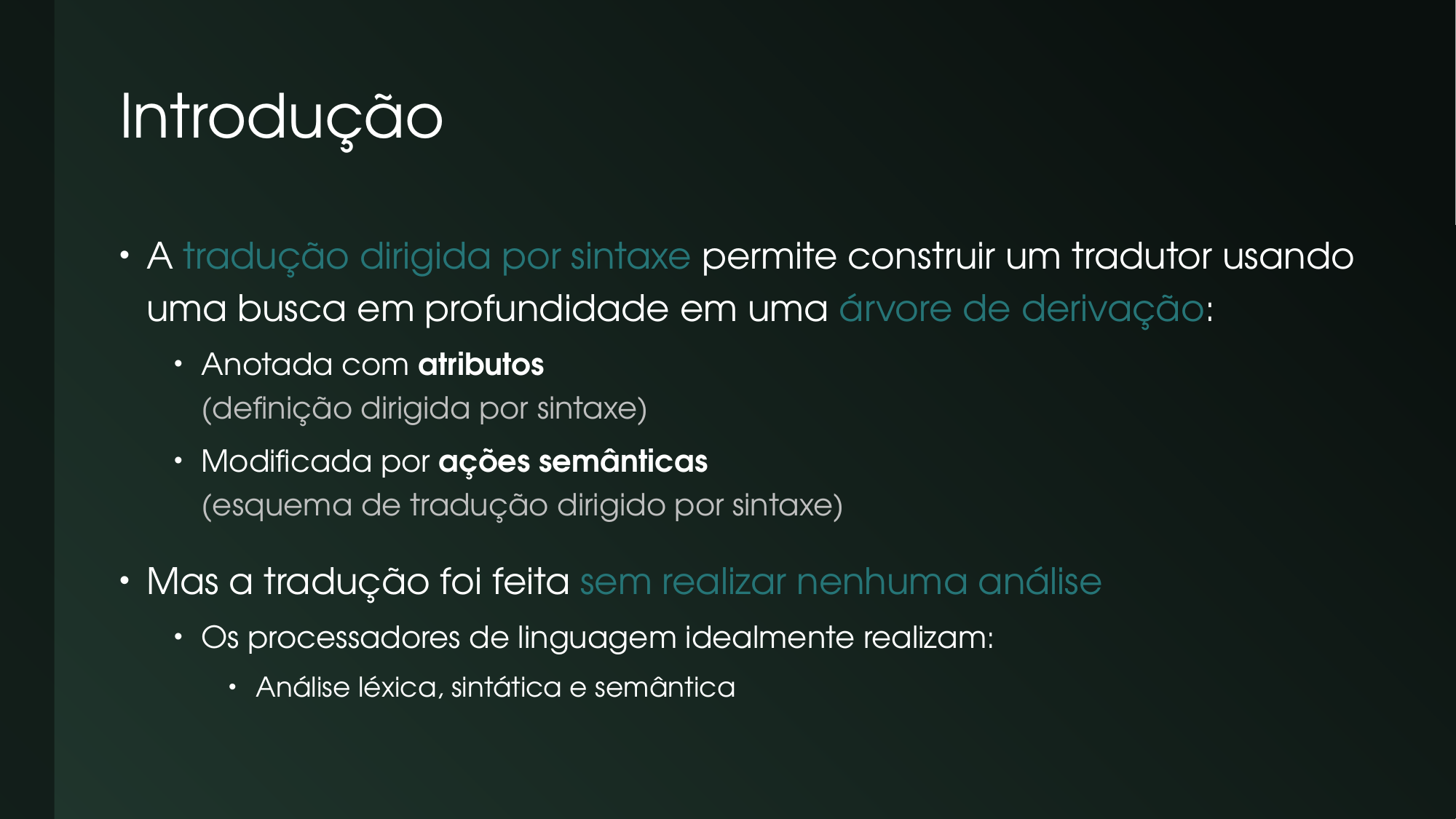

# Introdução
A tradução dirigida por sintaxe permite construir um tradutor usando uma busca em profundidade em uma árvore de derivação:
Anotada com atributos
(definição dirigida por sintaxe)
Modificada por ações semânticas
(esquema de tradução dirigido por sintaxe)
Mas a tradução foi feita sem realizar nenhuma análise
Os processadores de linguagem idealmente realizam:
Análise léxica, sintática e semântica